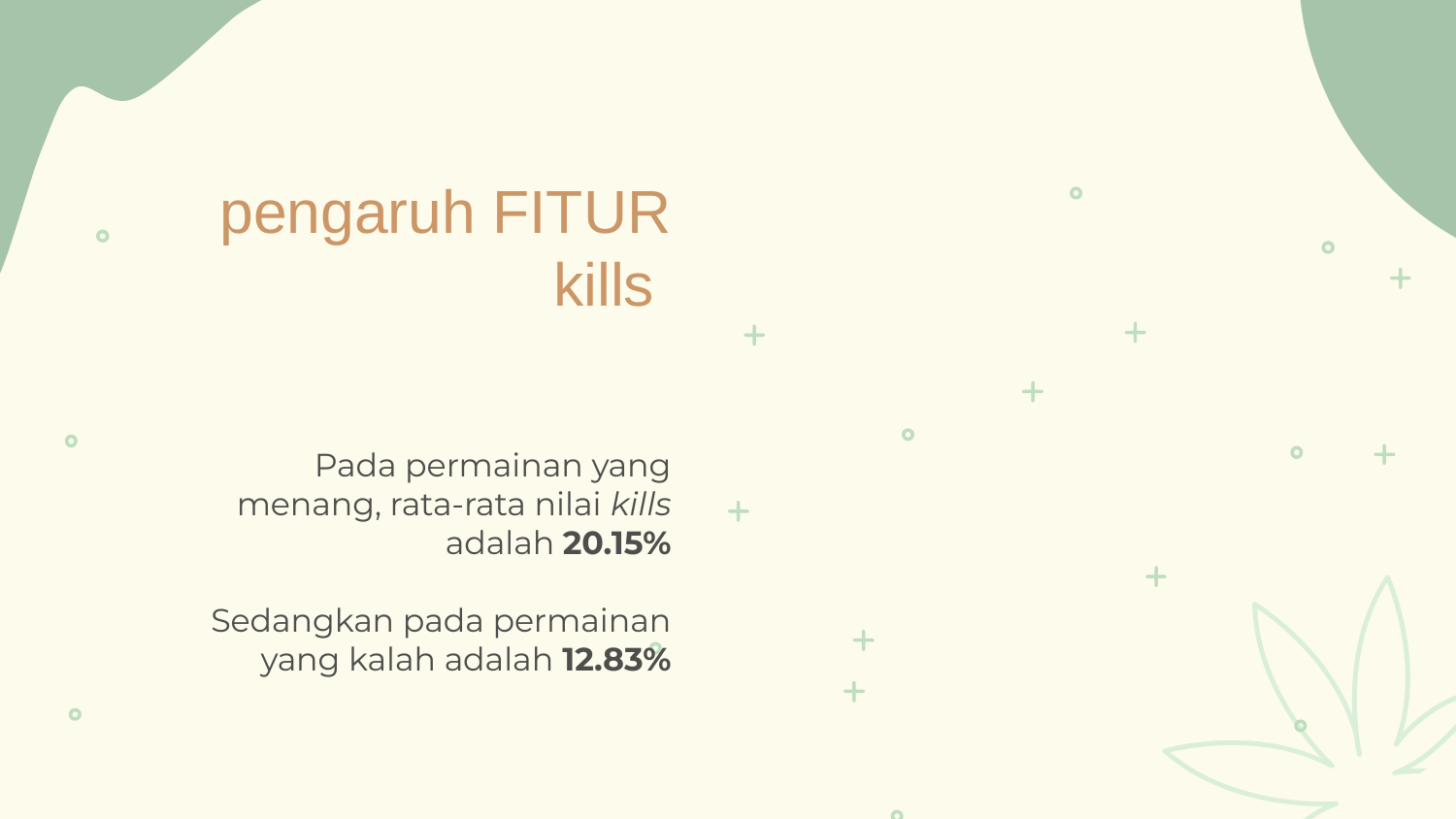

# pengaruh FITUR kills

Pada permainan yang menang, rata-rata nilai kills adalah 20.15%

Sedangkan pada permainan yang kalah adalah 12.83%